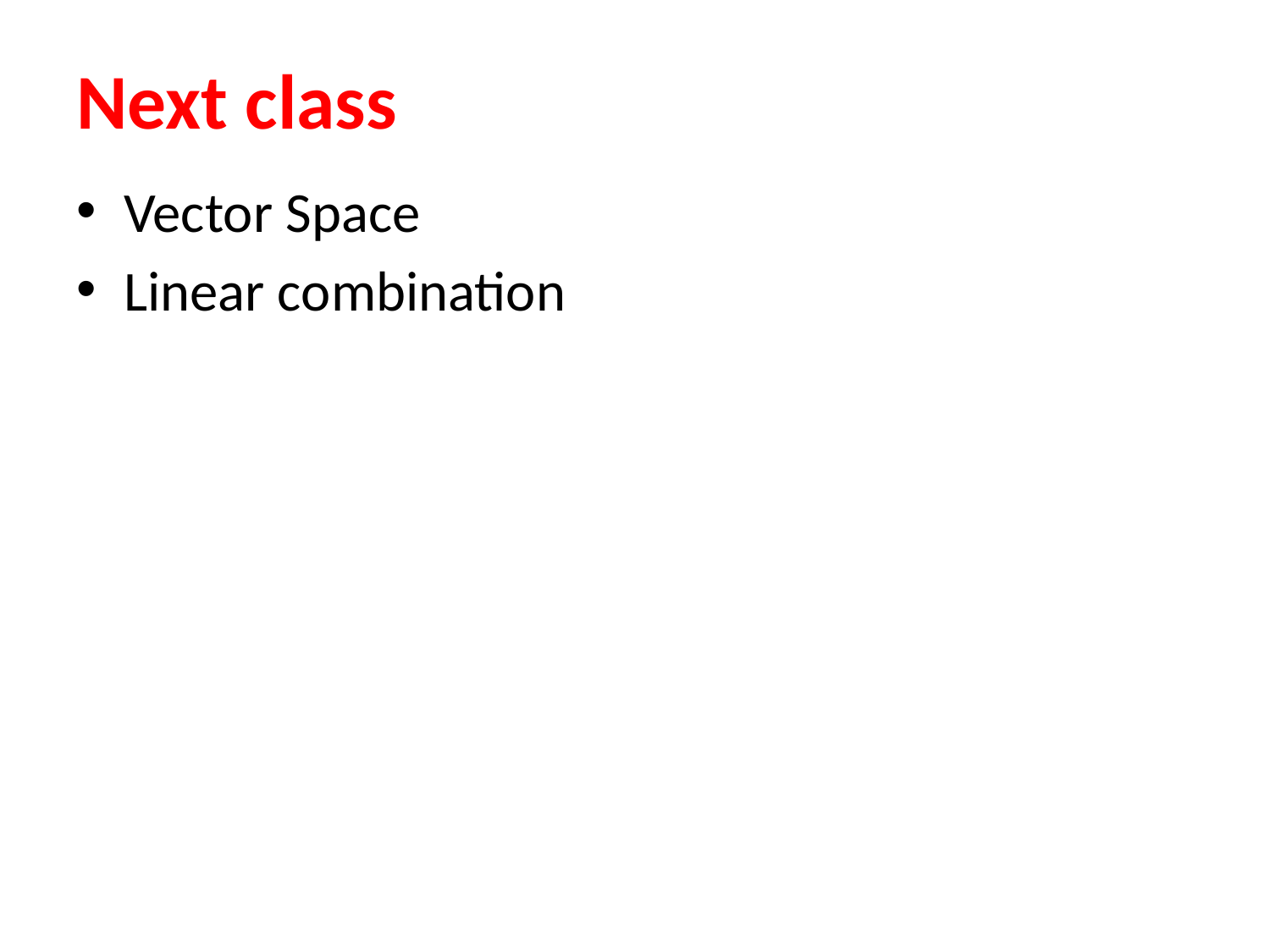

# Next class
Vector Space
Linear combination